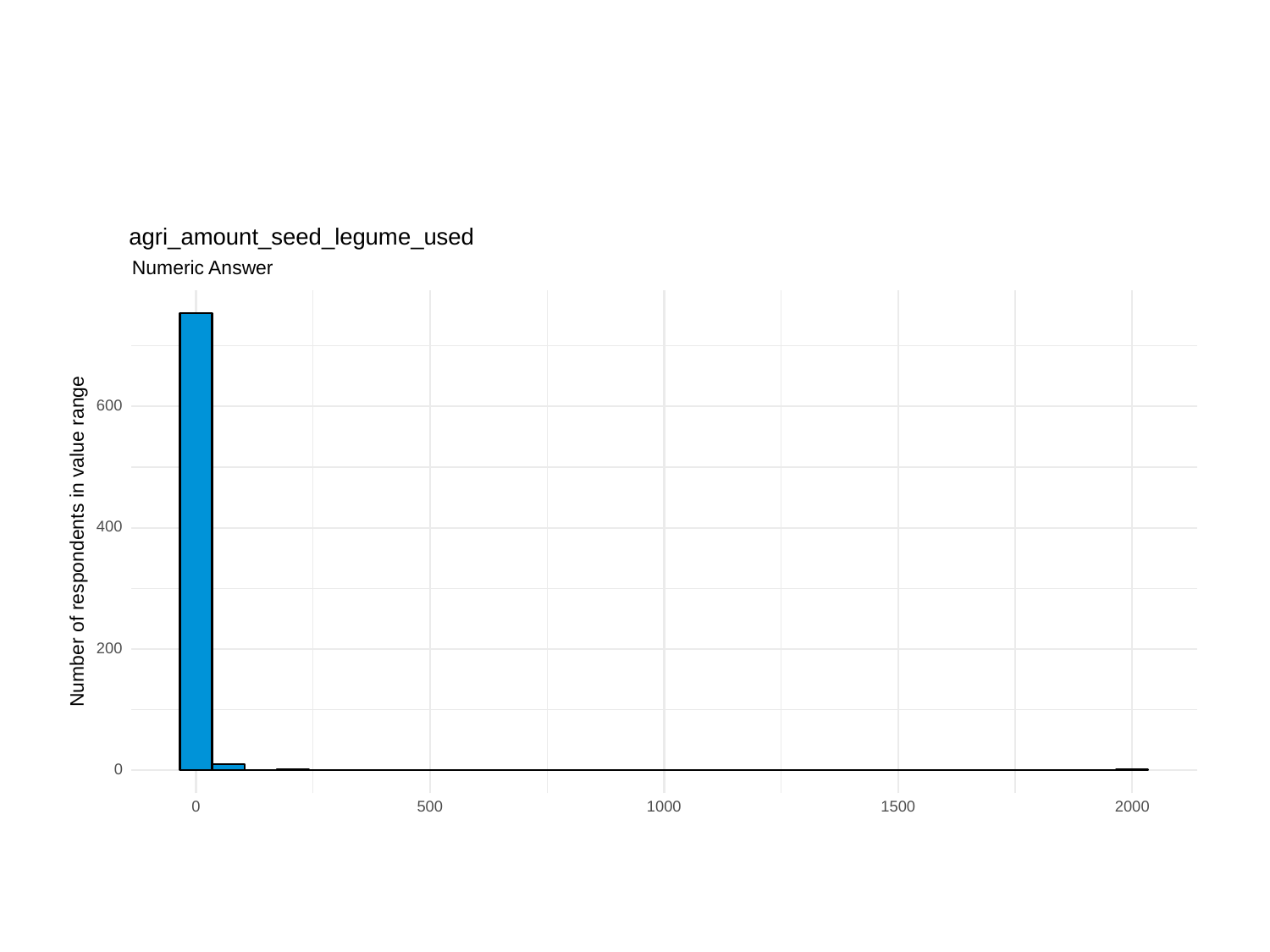

agri_amount_seed_legume_used
Numeric Answer

600

400

Number of respondents in value range

200

0

0
500
1000
1500
2000